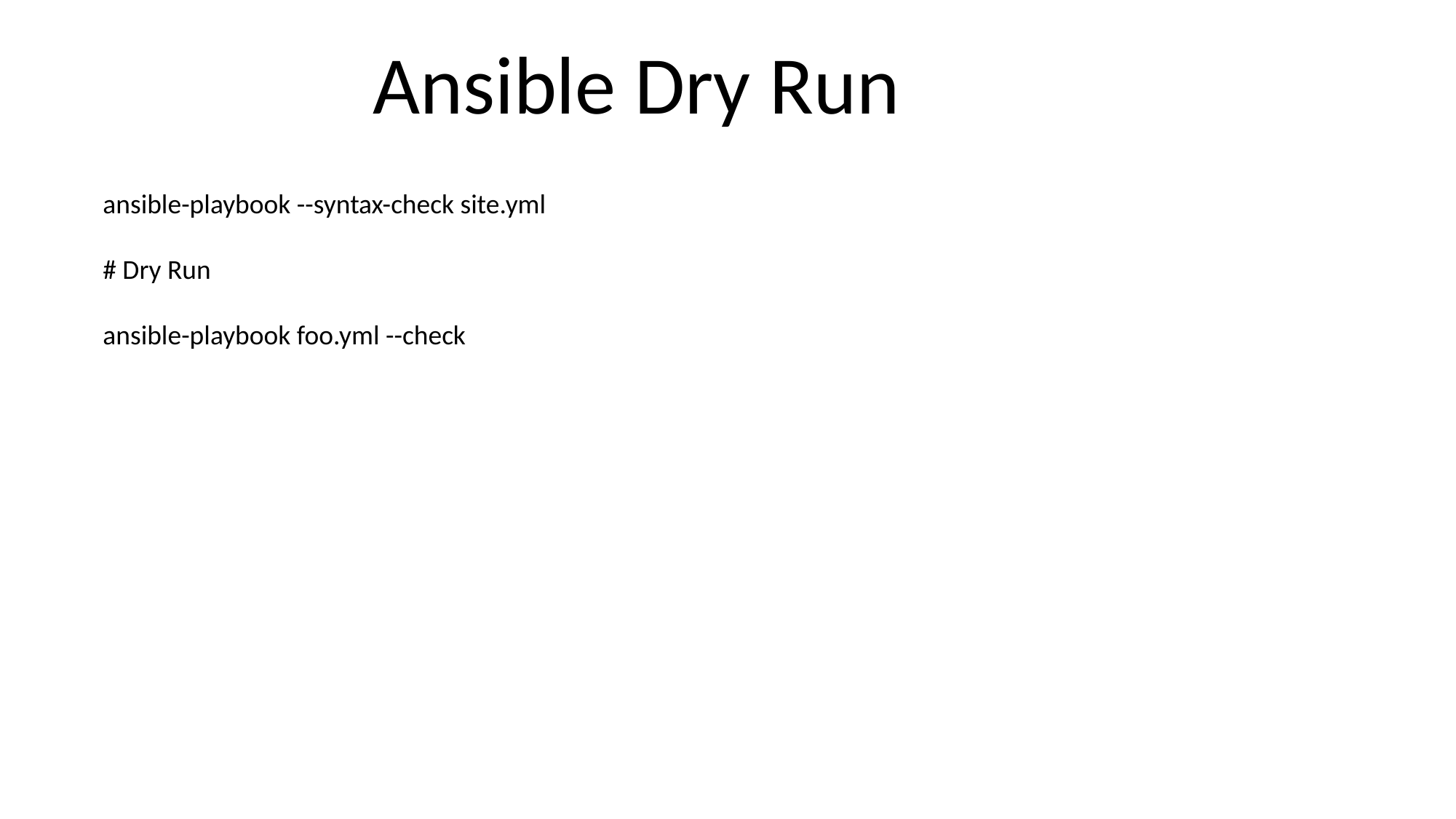

Ansible Dry Run
ansible-playbook --syntax-check site.yml

# Dry Run

ansible-playbook foo.yml --check